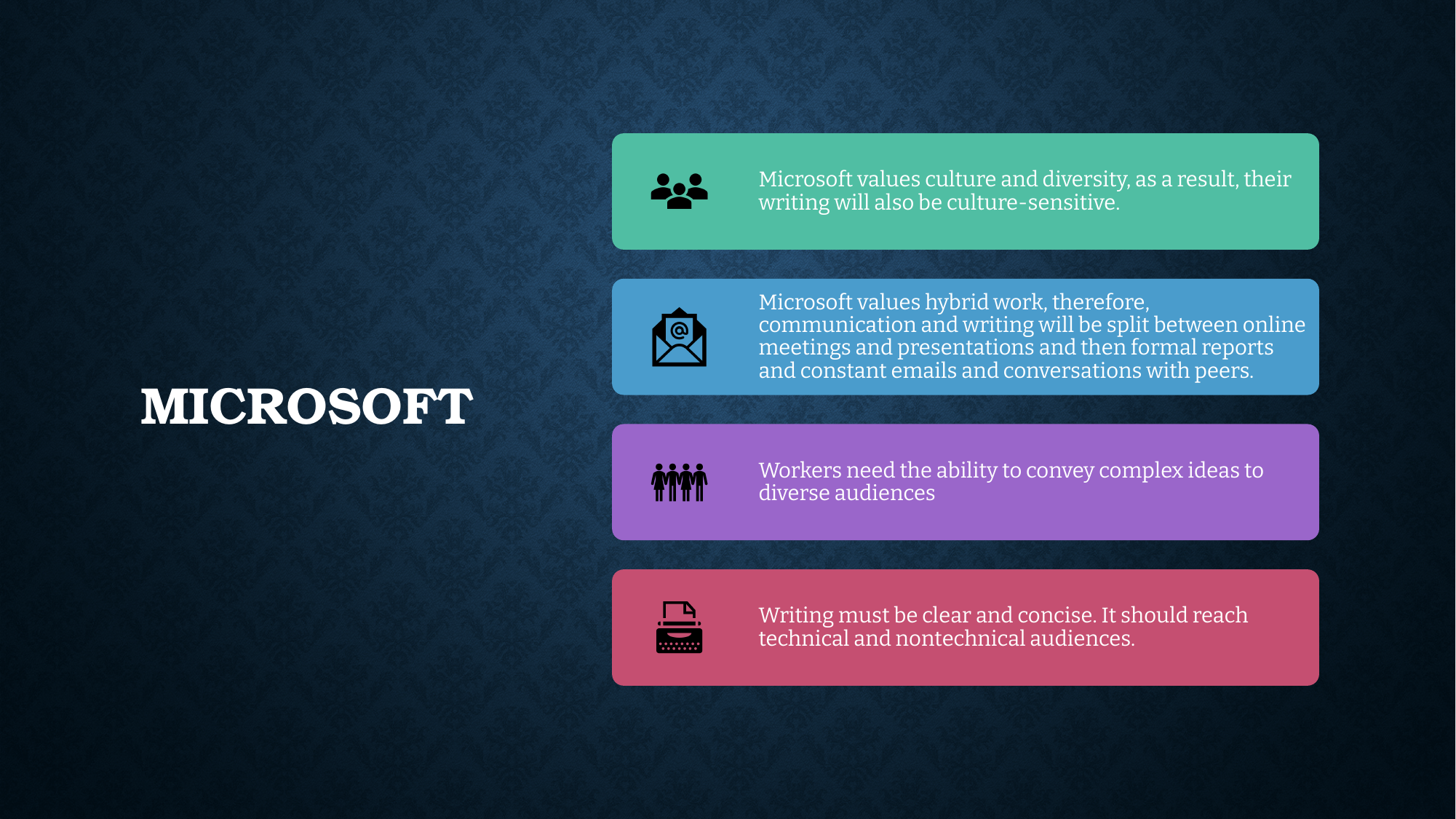

# Microsoft
Microsoft values culture and diversity, as a result, their writing will also be culture-sensitive.
Microsoft values hybrid work, therefore, communication and writing will be split between online meetings and presentations and then formal reports and constant emails and conversations with peers.
Workers need the ability to convey complex ideas to diverse audiences
Writing must be clear and concise. It should reach technical and nontechnical audiences.